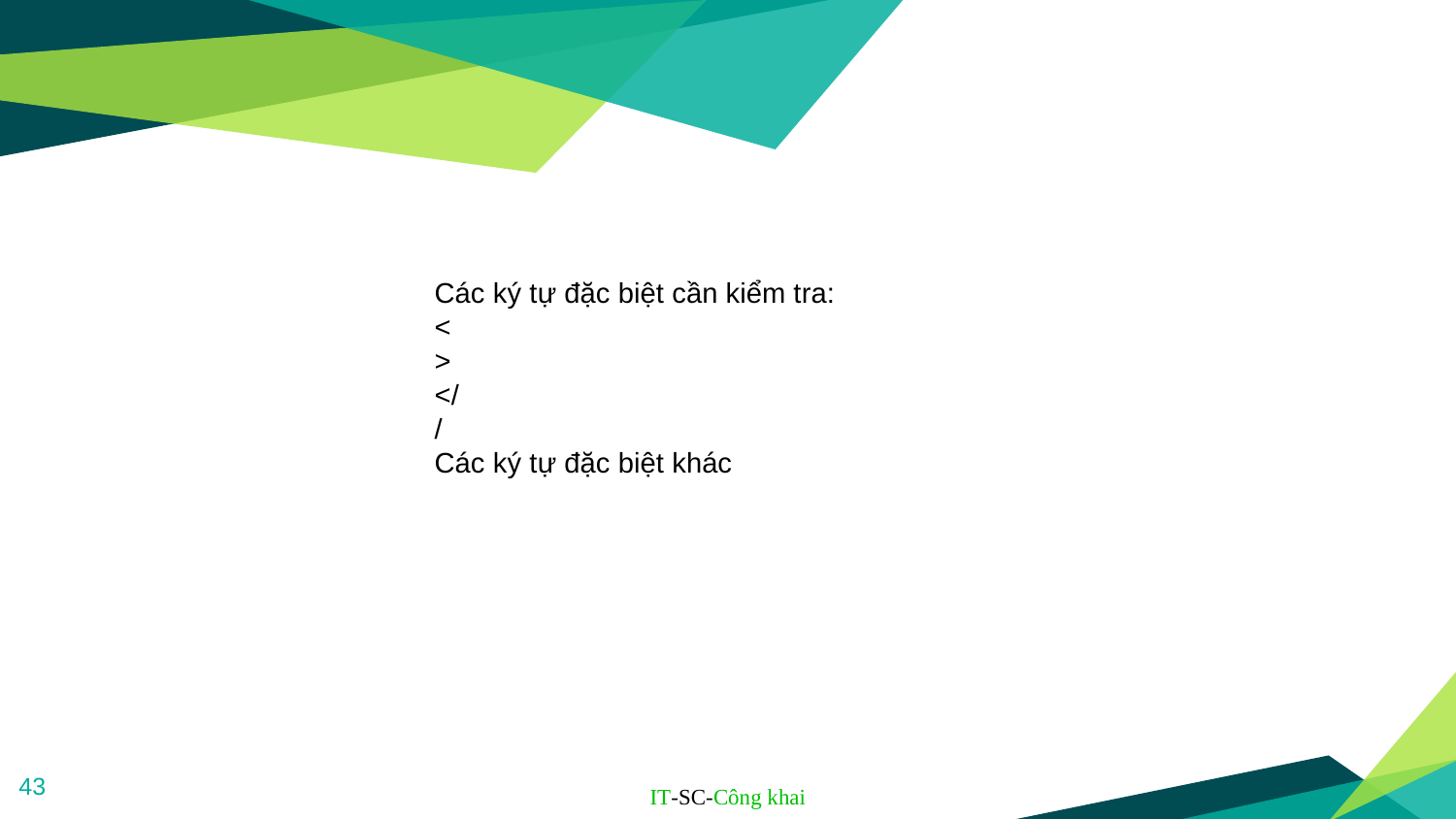

Các ký tự đặc biệt cần kiểm tra:
<
>
</
/
Các ký tự đặc biệt khác
43
IT-SC-Công khai